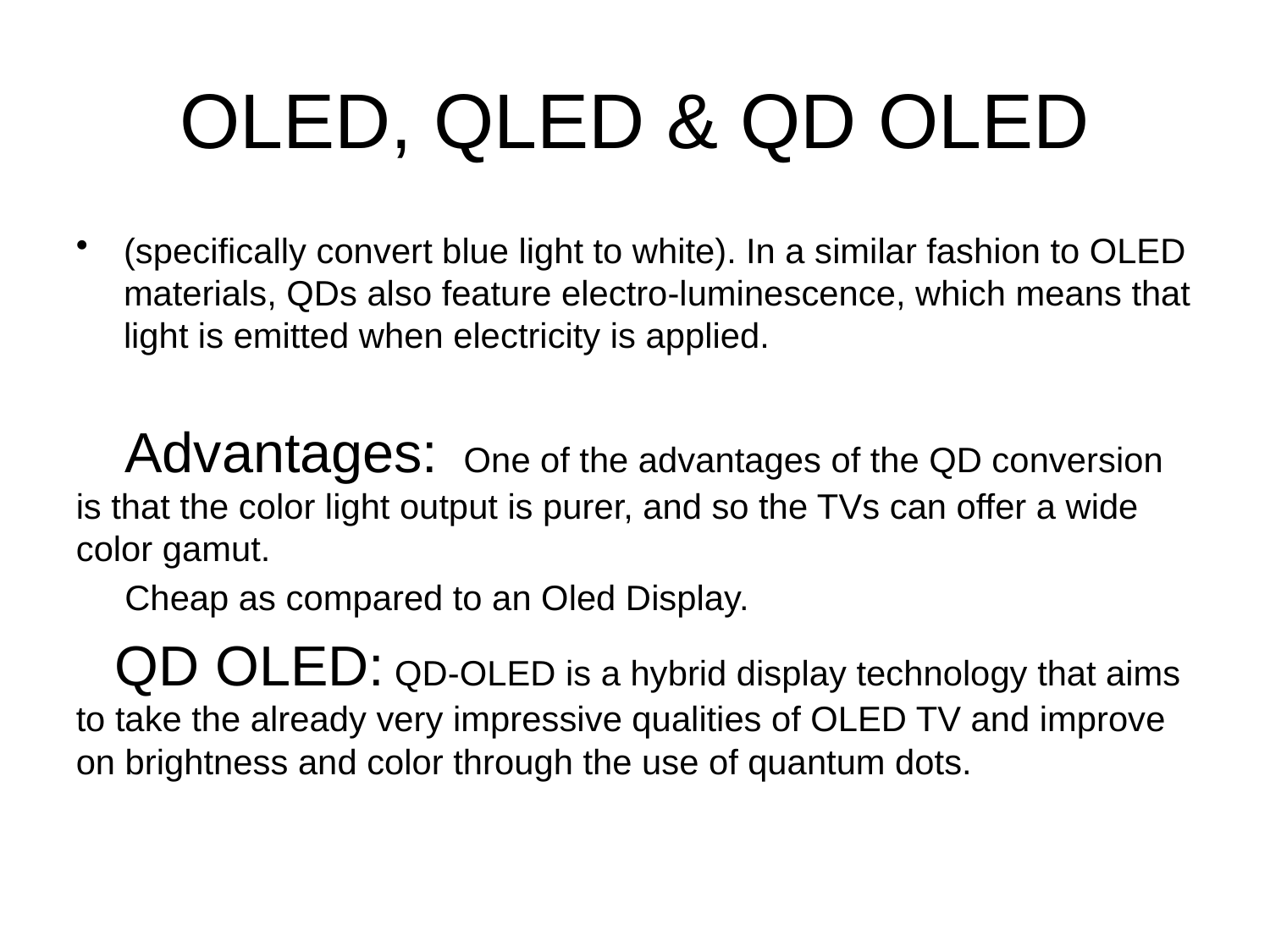

# OLED, QLED & QD OLED
(specifically convert blue light to white). In a similar fashion to OLED materials, QDs also feature electro-luminescence, which means that light is emitted when electricity is applied.

     Advantages:  One of the advantages of the QD conversion   is that the color light output is purer, and so the TVs can offer a wide   color gamut.
     Cheap as compared to an Oled Display.
    QD OLED: QD-OLED is a hybrid display technology that aims to take the already very impressive qualities of OLED TV and improve on brightness and color through the use of quantum dots.